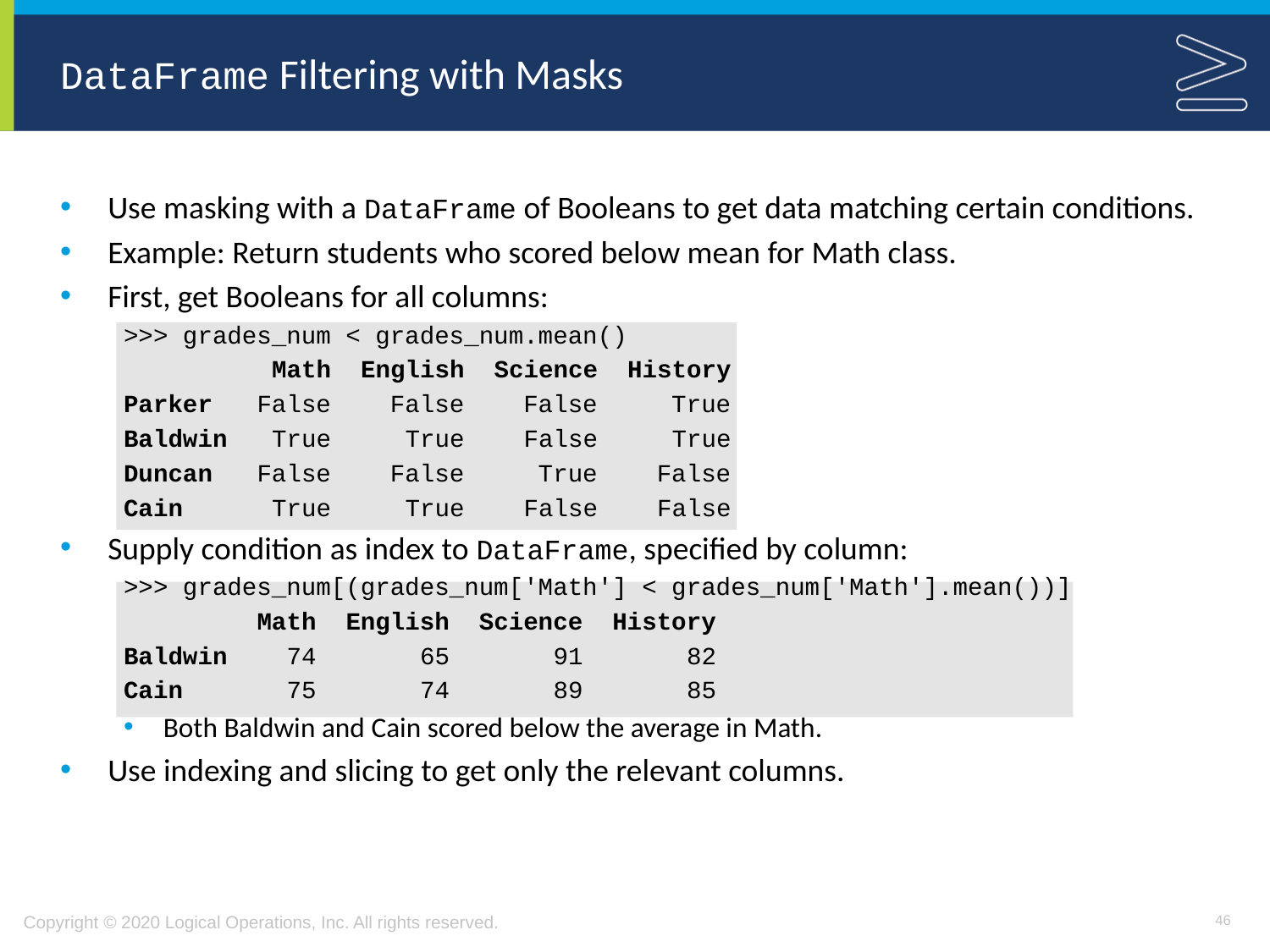

# DataFrame Filtering with Masks
Use masking with a DataFrame of Booleans to get data matching certain conditions.
Example: Return students who scored below mean for Math class.
First, get Booleans for all columns:
>>> grades_num < grades_num.mean()
          Math  English  Science  History
Parker   False    False    False     True
Baldwin   True     True    False     True
Duncan   False    False     True    False
Cain      True     True    False    False
Supply condition as index to DataFrame, specified by column:
>>> grades_num[(grades_num['Math'] < grades_num['Math'].mean())]
         Math  English  Science  History
Baldwin    74       65       91       82
Cain       75       74       89       85
Both Baldwin and Cain scored below the average in Math.
Use indexing and slicing to get only the relevant columns.

46